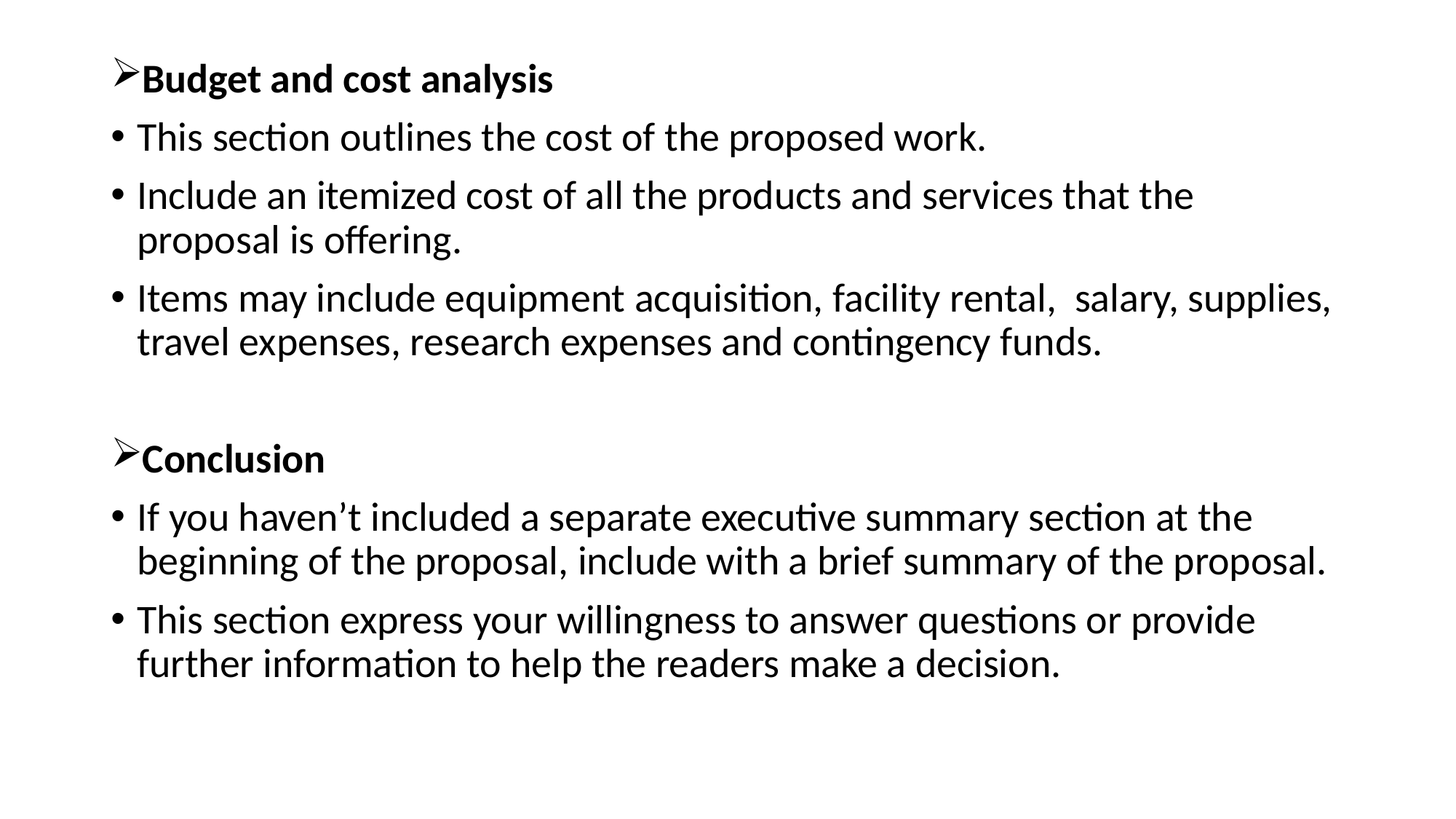

Budget and cost analysis
This section outlines the cost of the proposed work.
Include an itemized cost of all the products and services that the proposal is offering.
Items may include equipment acquisition, facility rental,  salary, supplies, travel expenses, research expenses and contingency funds.

Conclusion
If you haven’t included a separate executive summary section at the beginning of the proposal, include with a brief summary of the proposal.
This section express your willingness to answer questions or provide further information to help the readers make a decision.